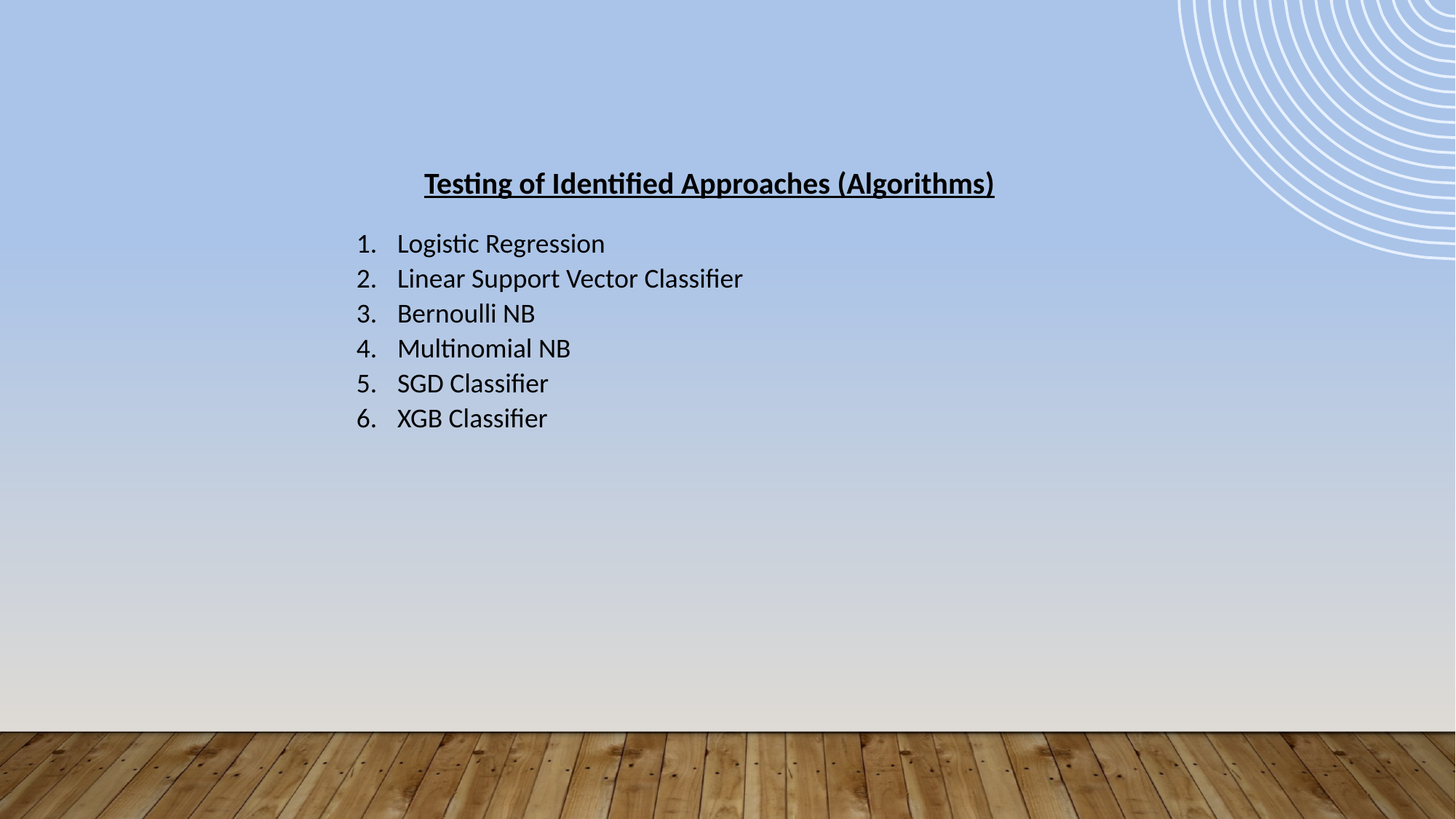

Testing of Identified Approaches (Algorithms)

Logistic Regression
Linear Support Vector Classifier
Bernoulli NB
Multinomial NB
SGD Classifier
XGB Classifier